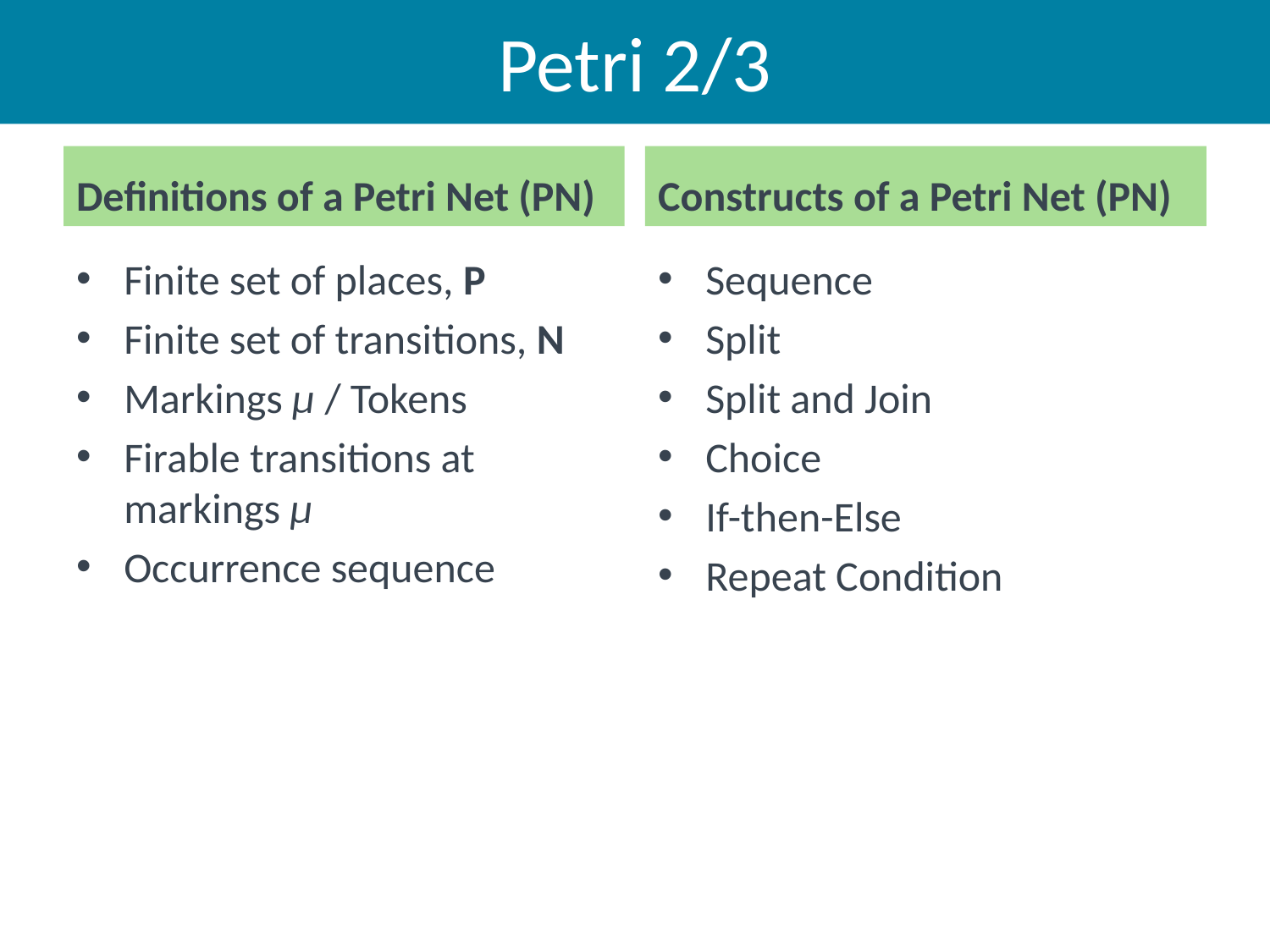

# Petri 2/3
Definitions of a Petri Net (PN)
Constructs of a Petri Net (PN)
Finite set of places, P
Finite set of transitions, N
Markings μ / Tokens
Firable transitions at markings μ
Occurrence sequence
Sequence
Split
Split and Join
Choice
If-then-Else
Repeat Condition